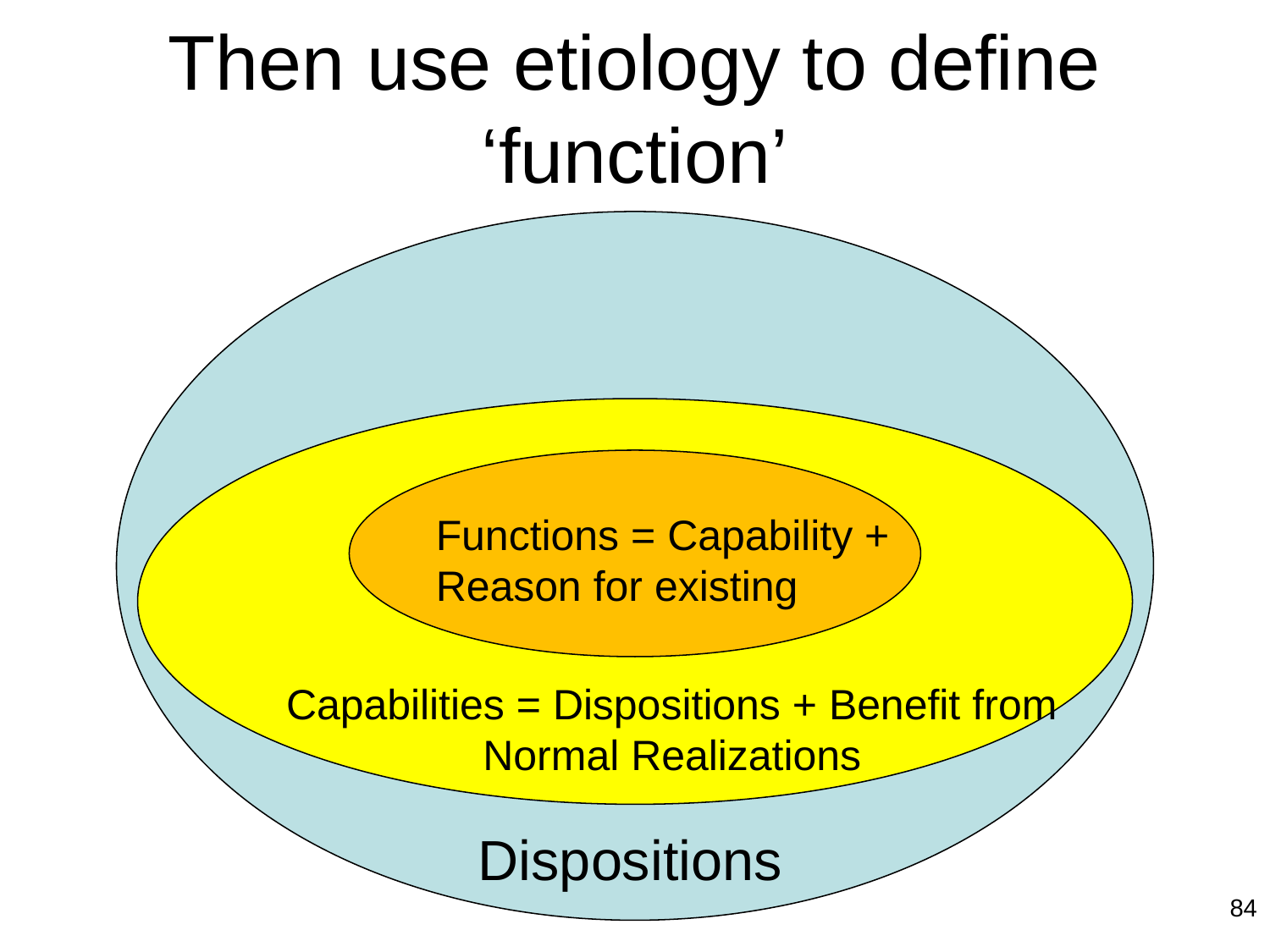

# Then use etiology to define ‘function’

Functions = Capability + Reason for existing
Capabilities = Dispositions + Benefit from Normal Realizations
Dispositions
84